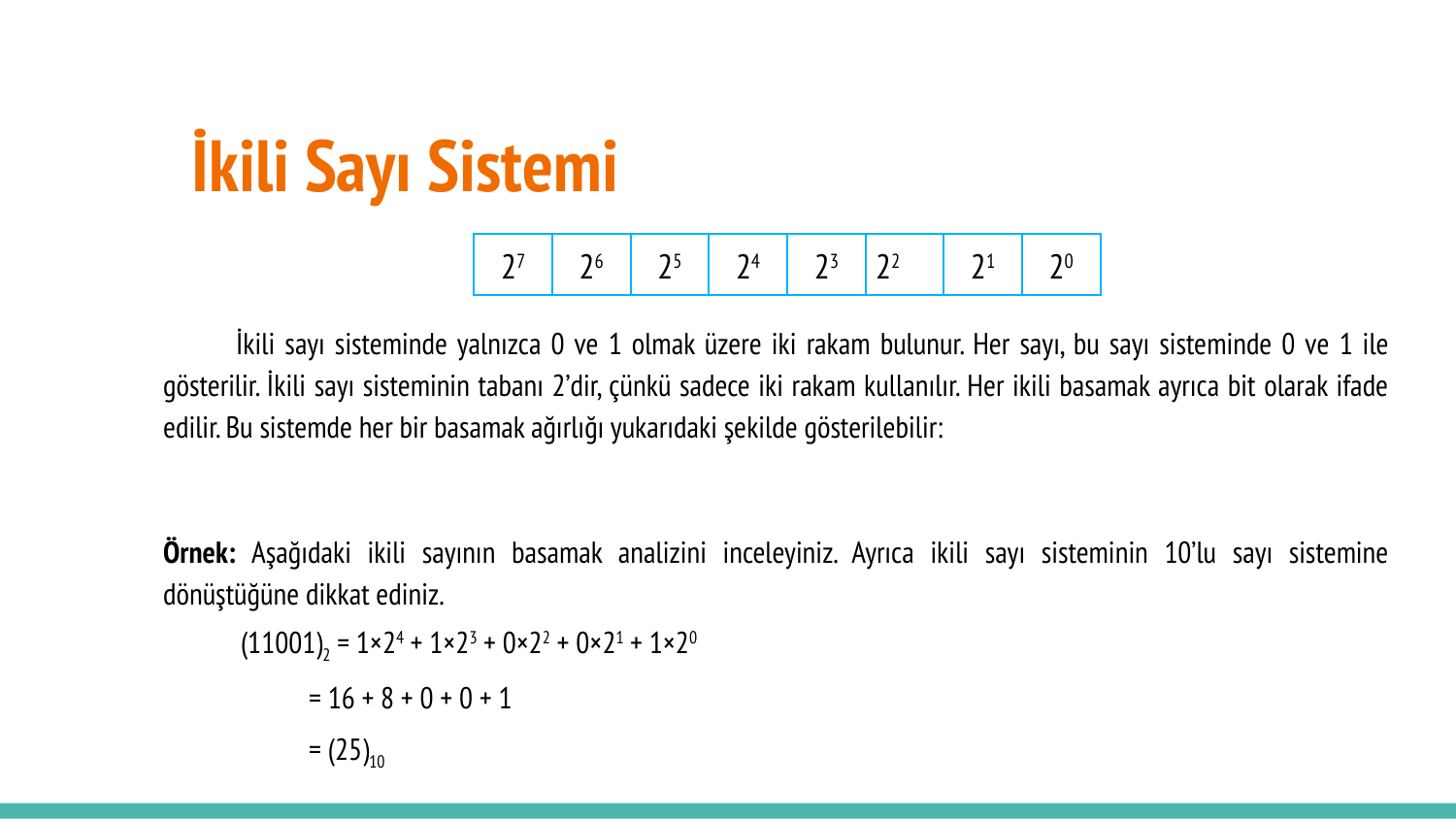

# İkili Sayı Sistemi

İkili sayı sisteminde yalnızca 0 ve 1 olmak üzere iki rakam bulunur. Her sayı, bu sayı sisteminde 0 ve 1 ile gösterilir. İkili sayı sisteminin tabanı 2’dir, çünkü sadece iki rakam kullanılır. Her ikili basamak ayrıca bit olarak ifade edilir. Bu sistemde her bir basamak ağırlığı yukarıdaki şekilde gösterilebilir:

Örnek: Aşağıdaki ikili sayının basamak analizini inceleyiniz. Ayrıca ikili sayı sisteminin 10’lu sayı sistemine dönüştüğüne dikkat ediniz.
(11001)2 = 1×24 + 1×23 + 0×22 + 0×21 + 1×20
= 16 + 8 + 0 + 0 + 1
= (25)10

| 27 | 26 | 25 | 24 | 23 | 22 | 21 | 20 |
| --- | --- | --- | --- | --- | --- | --- | --- |